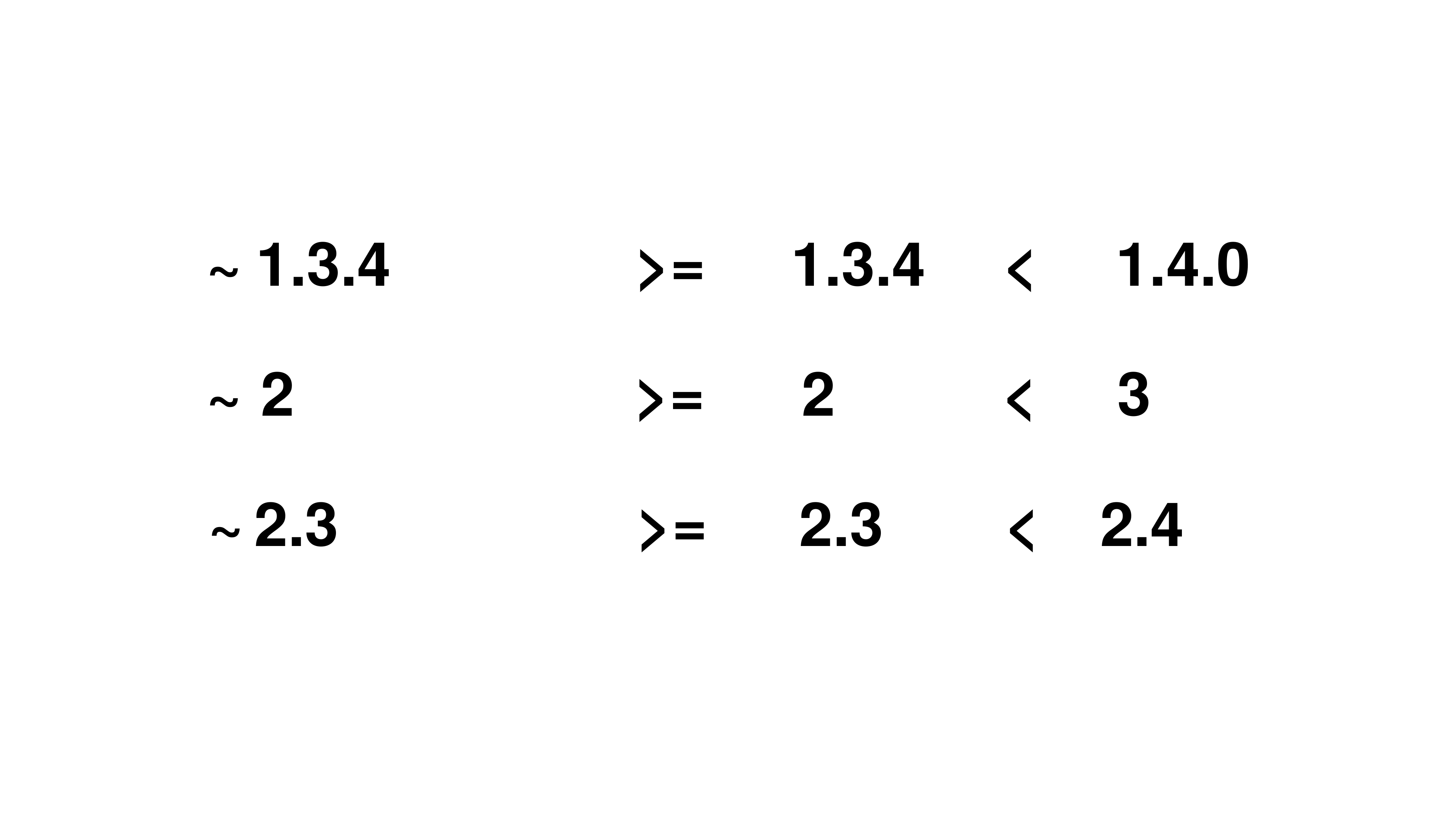

~
1.3.4
>=
1.3.4
<
1.4.0
~
2
>=
2
<
3
~
2.3
>=
2.3
<
2.4